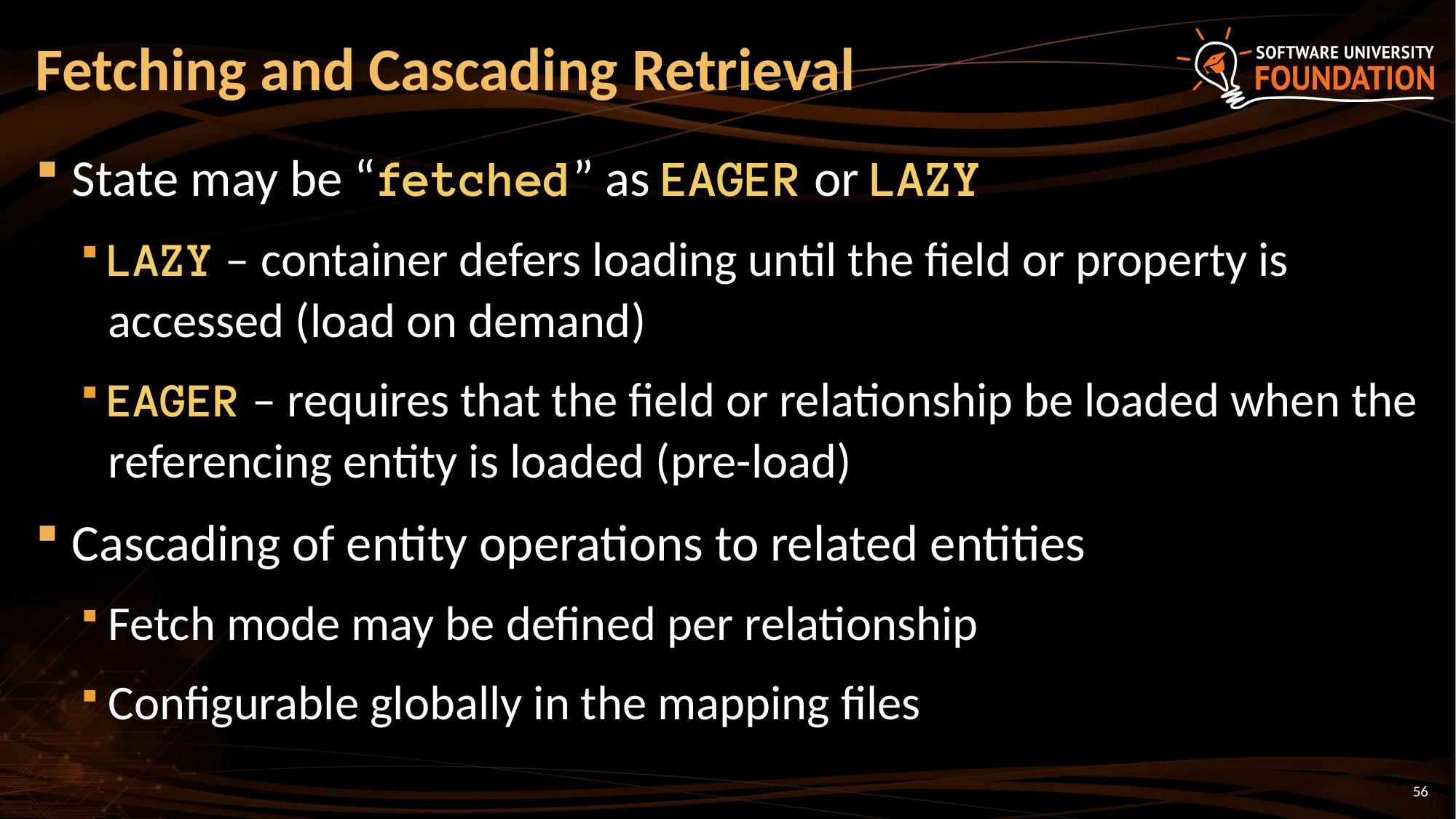

# Fetching and Cascading Retrieval
State may be “fetched” as EAGER or LAZY
LAZY – container defers loading until the field or property is accessed (load on demand)
EAGER – requires that the field or relationship be loaded when the referencing entity is loaded (pre-load)
Cascading of entity operations to related entities
Fetch mode may be defined per relationship
Configurable globally in the mapping files

56